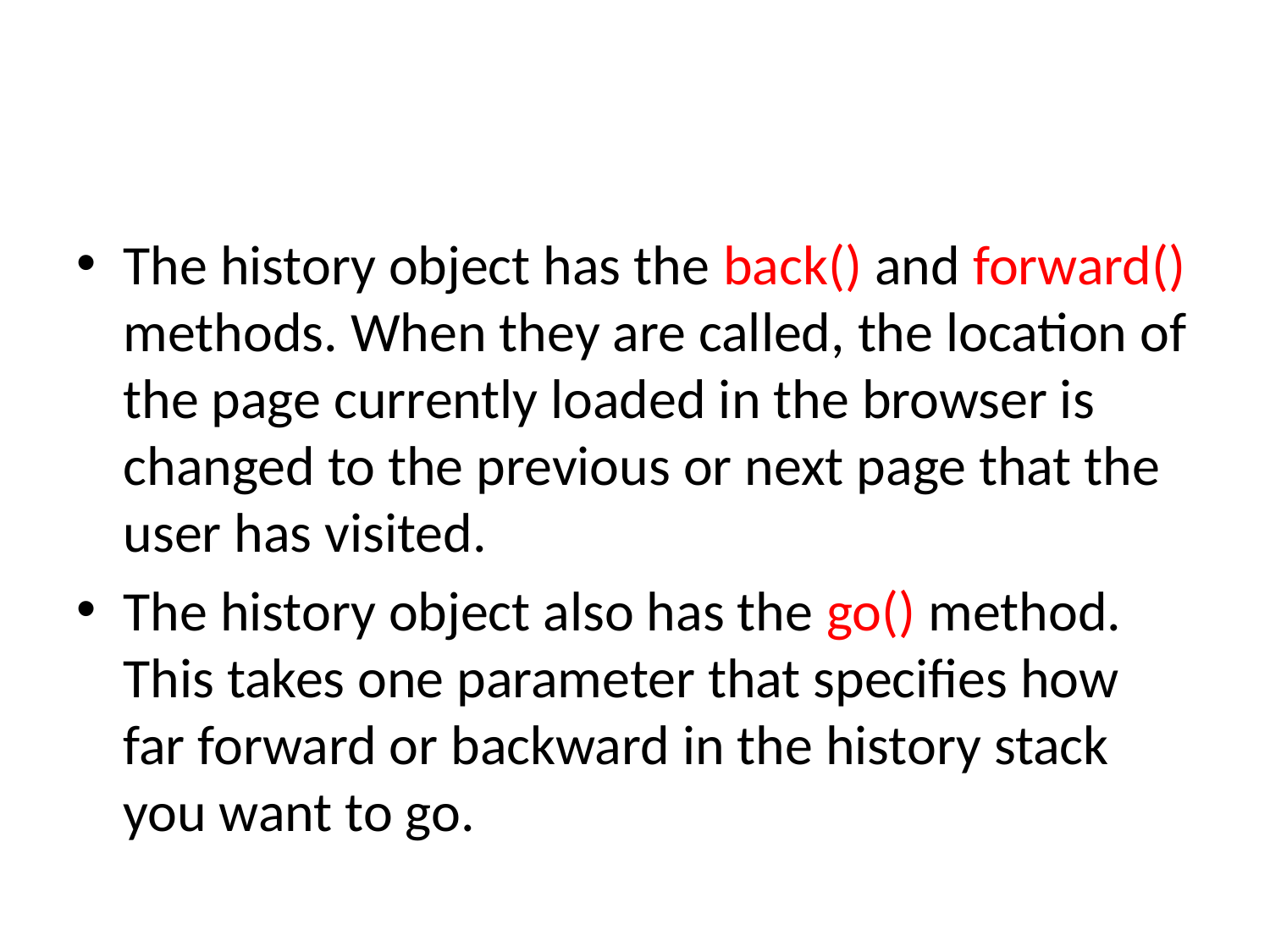

#
The history object has the back() and forward() methods. When they are called, the location of the page currently loaded in the browser is changed to the previous or next page that the user has visited.
The history object also has the go() method. This takes one parameter that specifies how far forward or backward in the history stack you want to go.